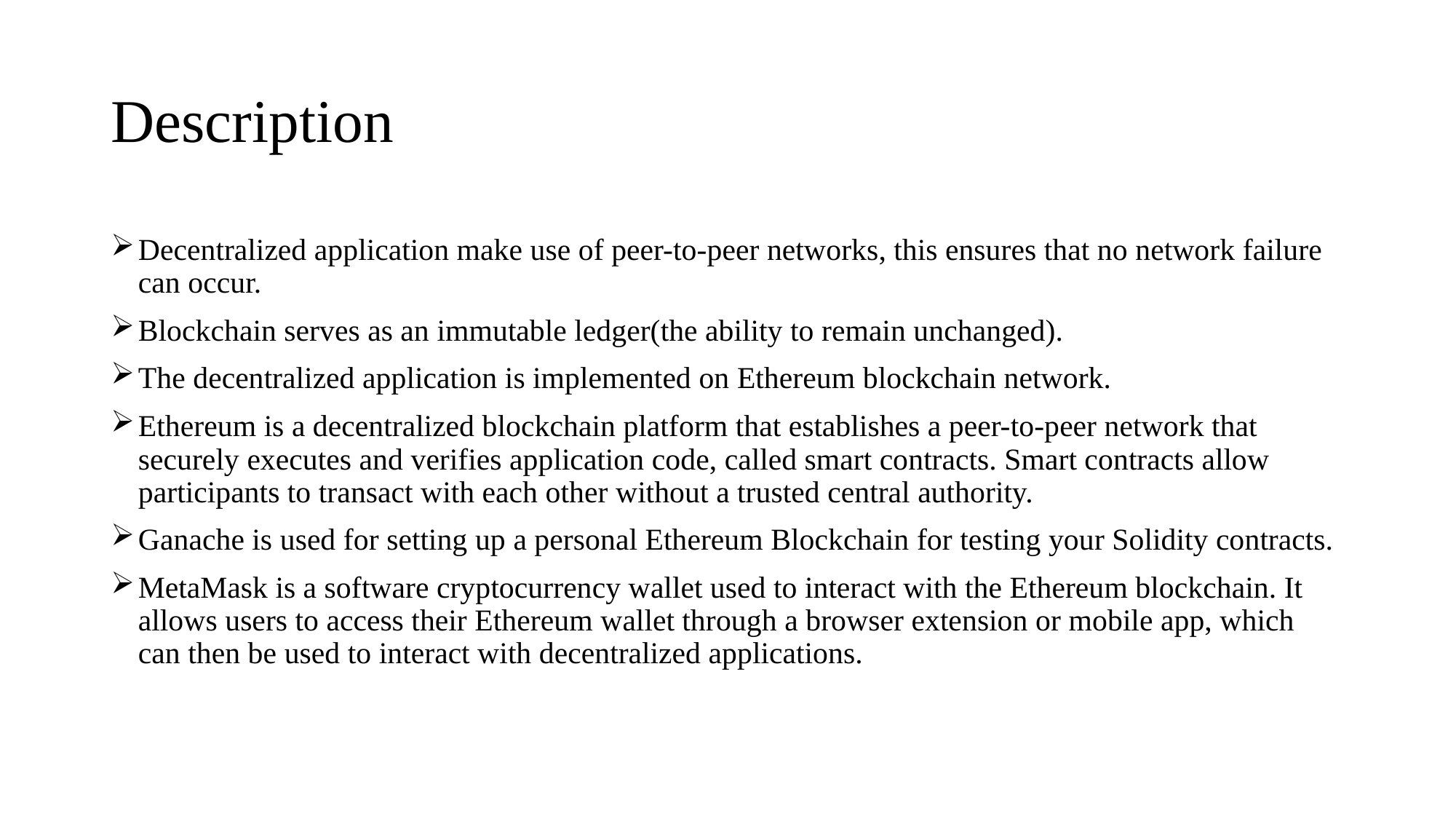

# Description

Decentralized application make use of peer-to-peer networks, this ensures that no network failure   can occur.
Blockchain serves as an immutable ledger(the ability to remain unchanged).
The decentralized application is implemented on Ethereum blockchain network.
Ethereum is a decentralized blockchain platform that establishes a peer-to-peer network that securely executes and verifies application code, called smart contracts. Smart contracts allow participants to transact with each other without a trusted central authority.
Ganache is used for setting up a personal Ethereum Blockchain for testing your Solidity contracts.
MetaMask is a software cryptocurrency wallet used to interact with the Ethereum blockchain. It allows users to access their Ethereum wallet through a browser extension or mobile app, which can then be used to interact with decentralized applications.